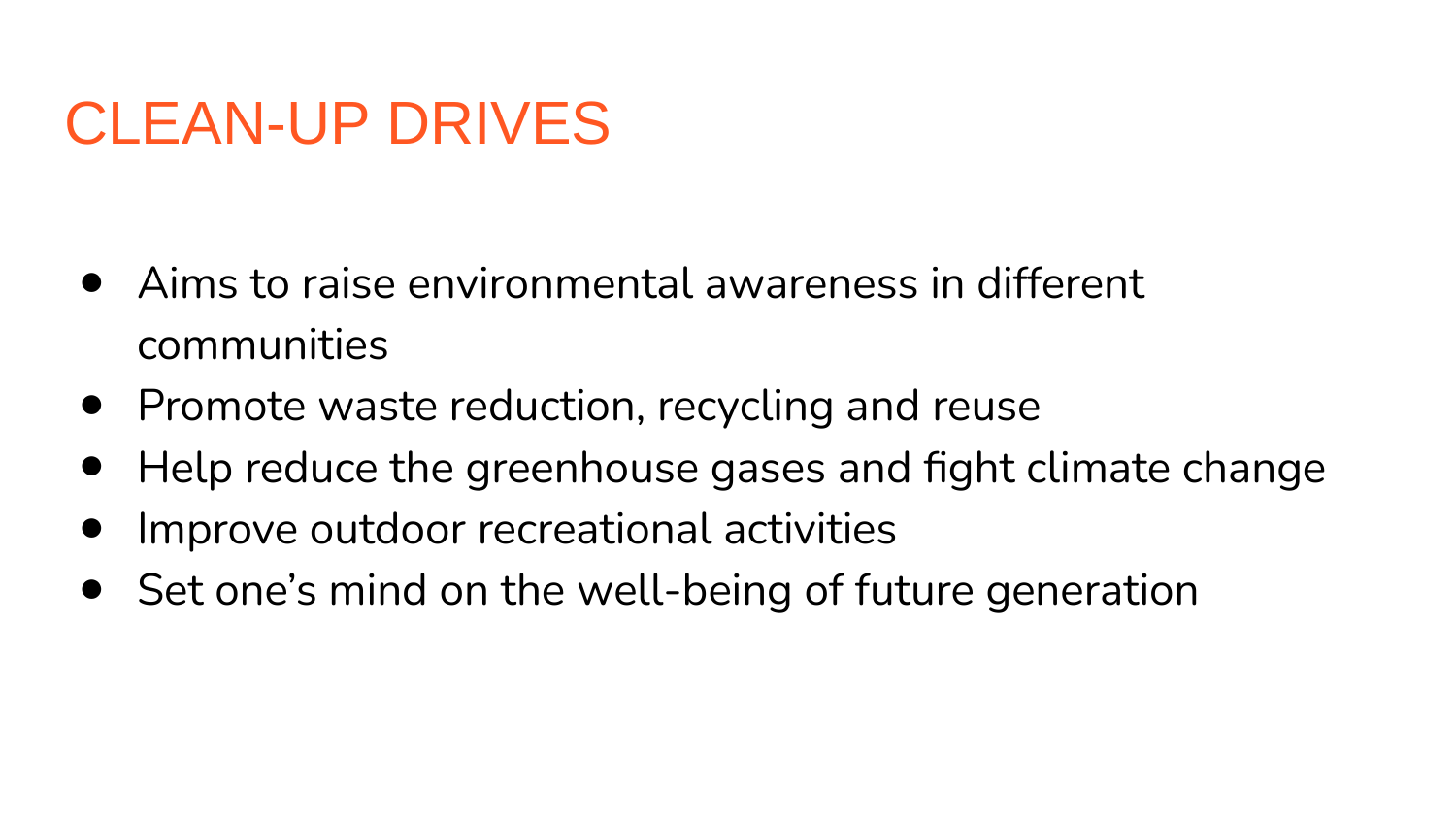

# CLEAN-UP DRIVES
Aims to raise environmental awareness in different communities
Promote waste reduction, recycling and reuse
Help reduce the greenhouse gases and fight climate change
Improve outdoor recreational activities
Set one’s mind on the well-being of future generation